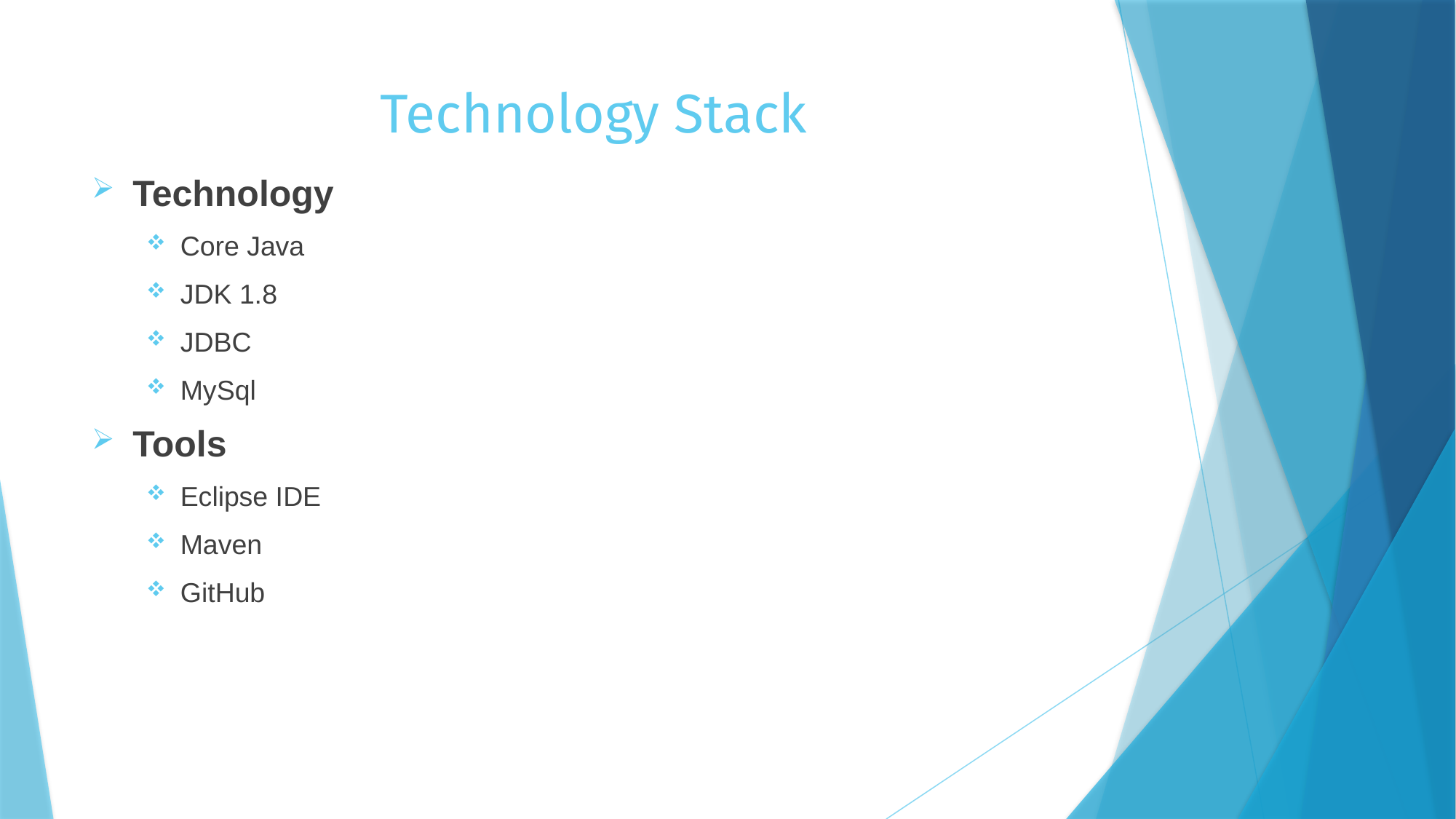

# Technology Stack
Technology
Core Java
JDK 1.8
JDBC
MySql
Tools
Eclipse IDE
Maven
GitHub